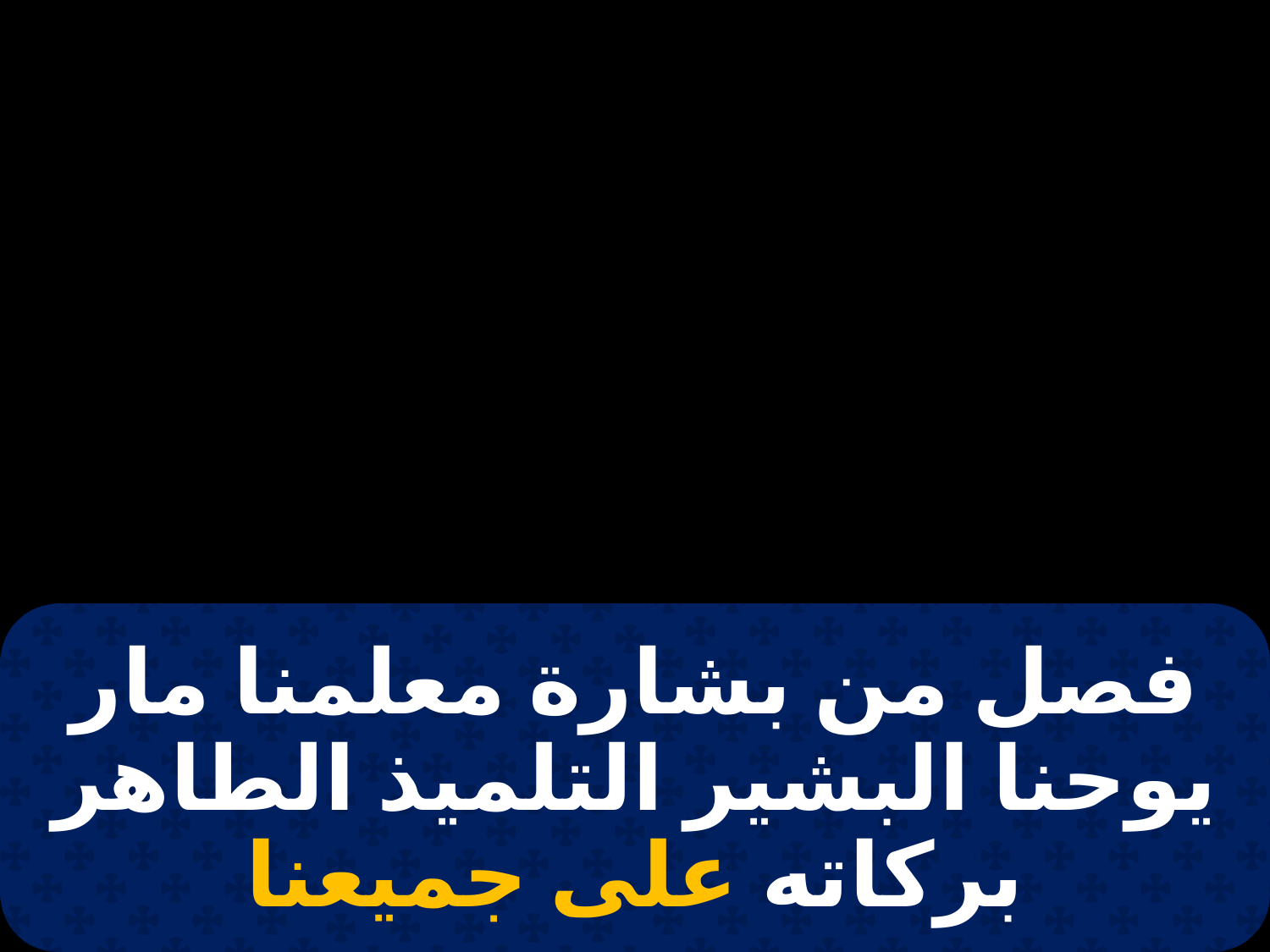

# فصل من بشارة معلمنا مار يوحنا البشير التلميذ الطاهر بركاته على جميعنا